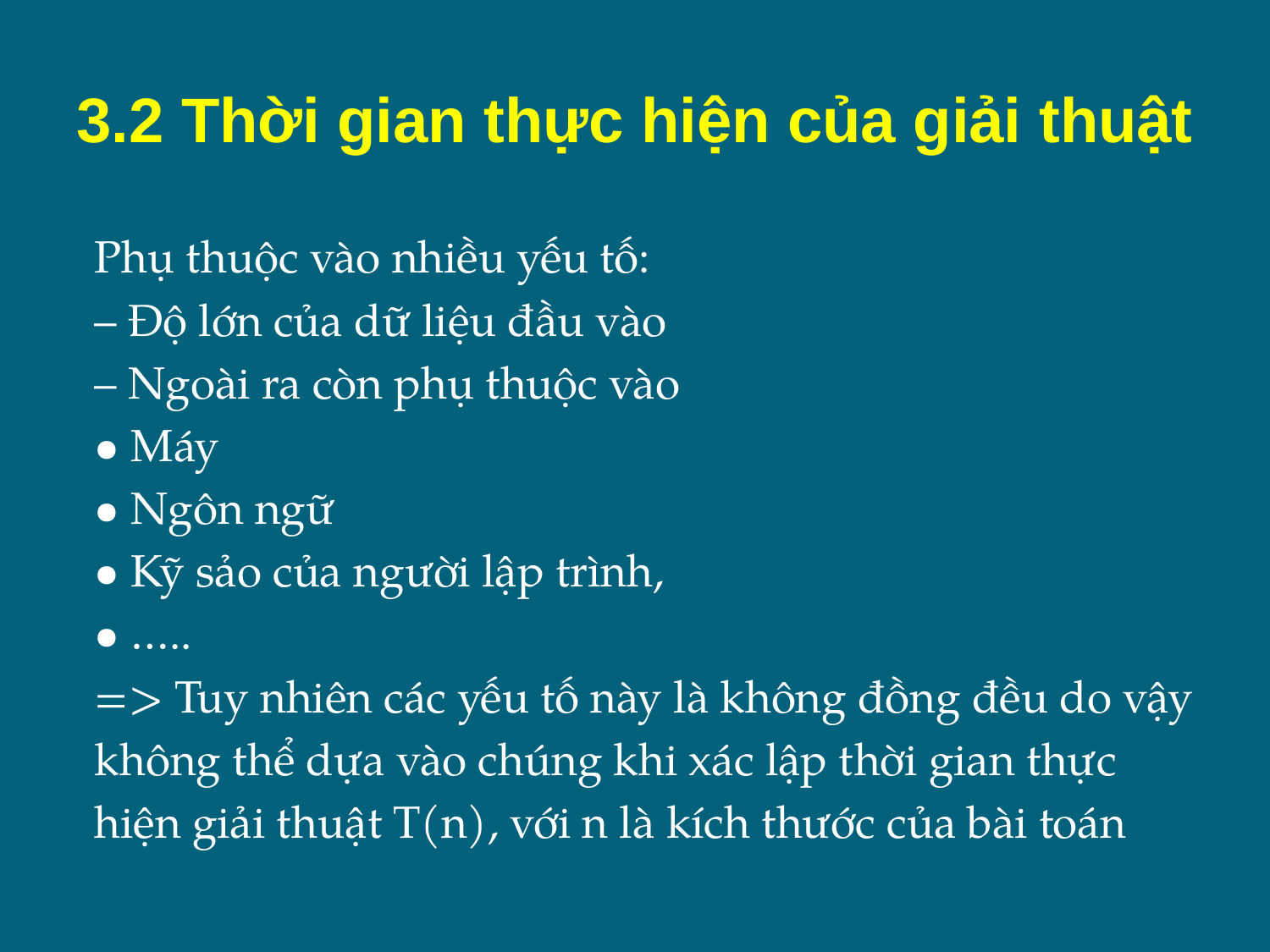

# 3.2 Thời gian thực hiện của giải thuật
Phụ thuộc vào nhiều yếu tố:
	– Độ lớn của dữ liệu đầu vào
	– Ngoài ra còn phụ thuộc vào
		• Máy
		• Ngôn ngữ
		• Kỹ sảo của người lập trình,
		• …..
=> Tuy nhiên các yếu tố này là không đồng đều do vậy
không thể dựa vào chúng khi xác lập thời gian thực
hiện giải thuật T(n), với n là kích thước của bài toán